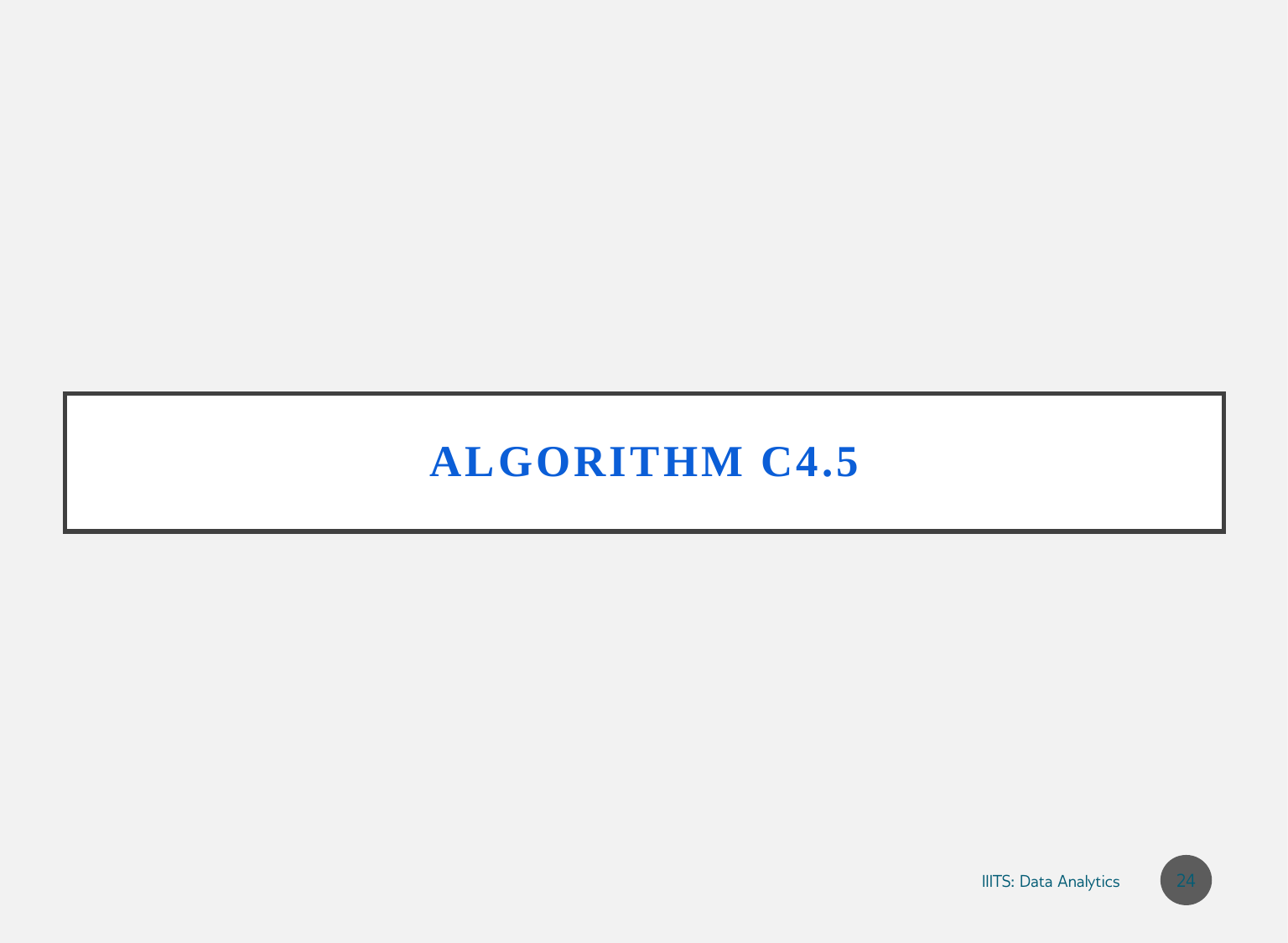

# Algorithm C4.5
24
IIITS: Data Analytics